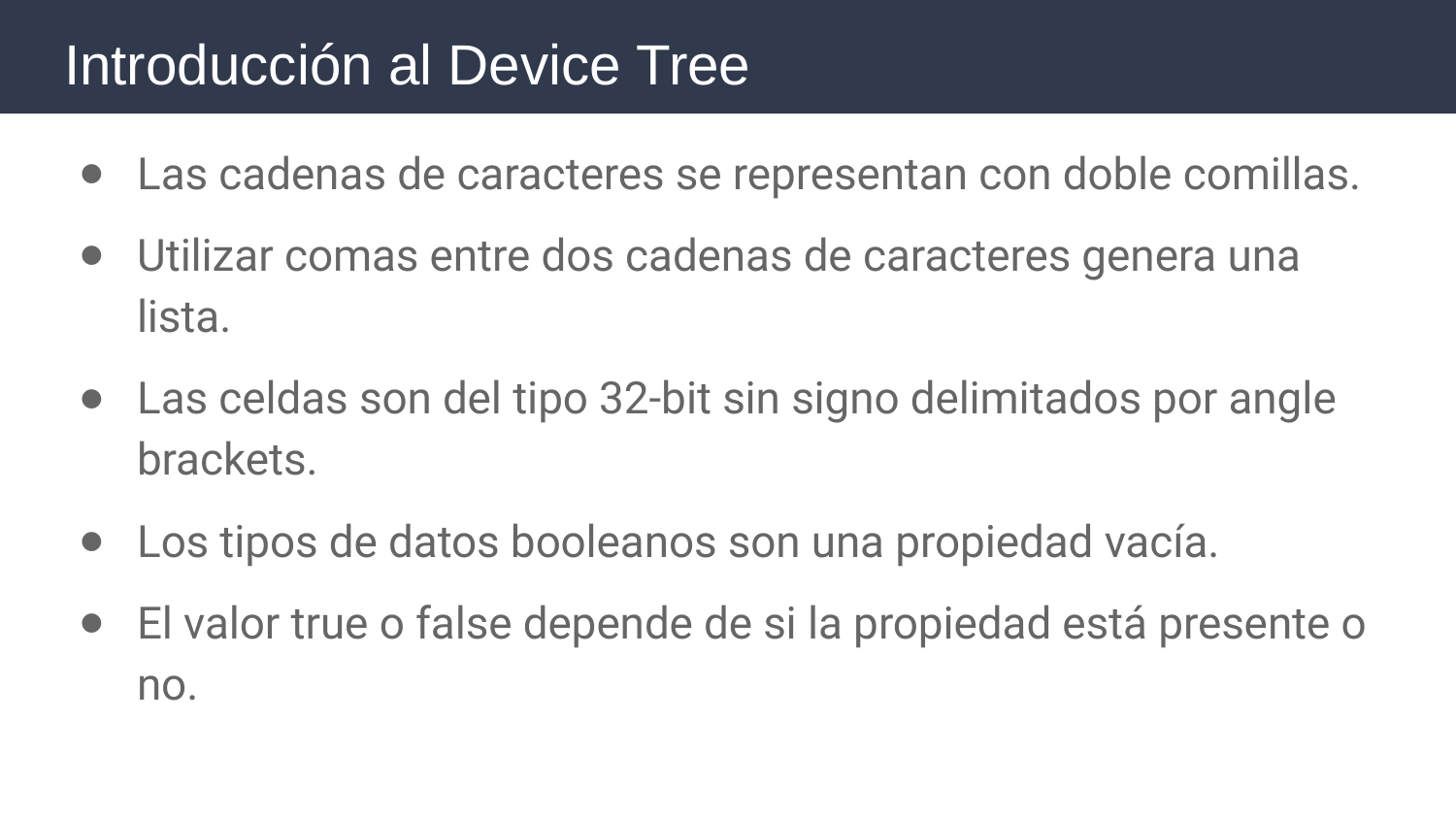

# Introducción al Device Tree

Las cadenas de caracteres se representan con doble comillas.
Utilizar comas entre dos cadenas de caracteres genera una lista.
Las celdas son del tipo 32-bit sin signo delimitados por angle brackets.
Los tipos de datos booleanos son una propiedad vacía.
El valor true o false depende de si la propiedad está presente o no.